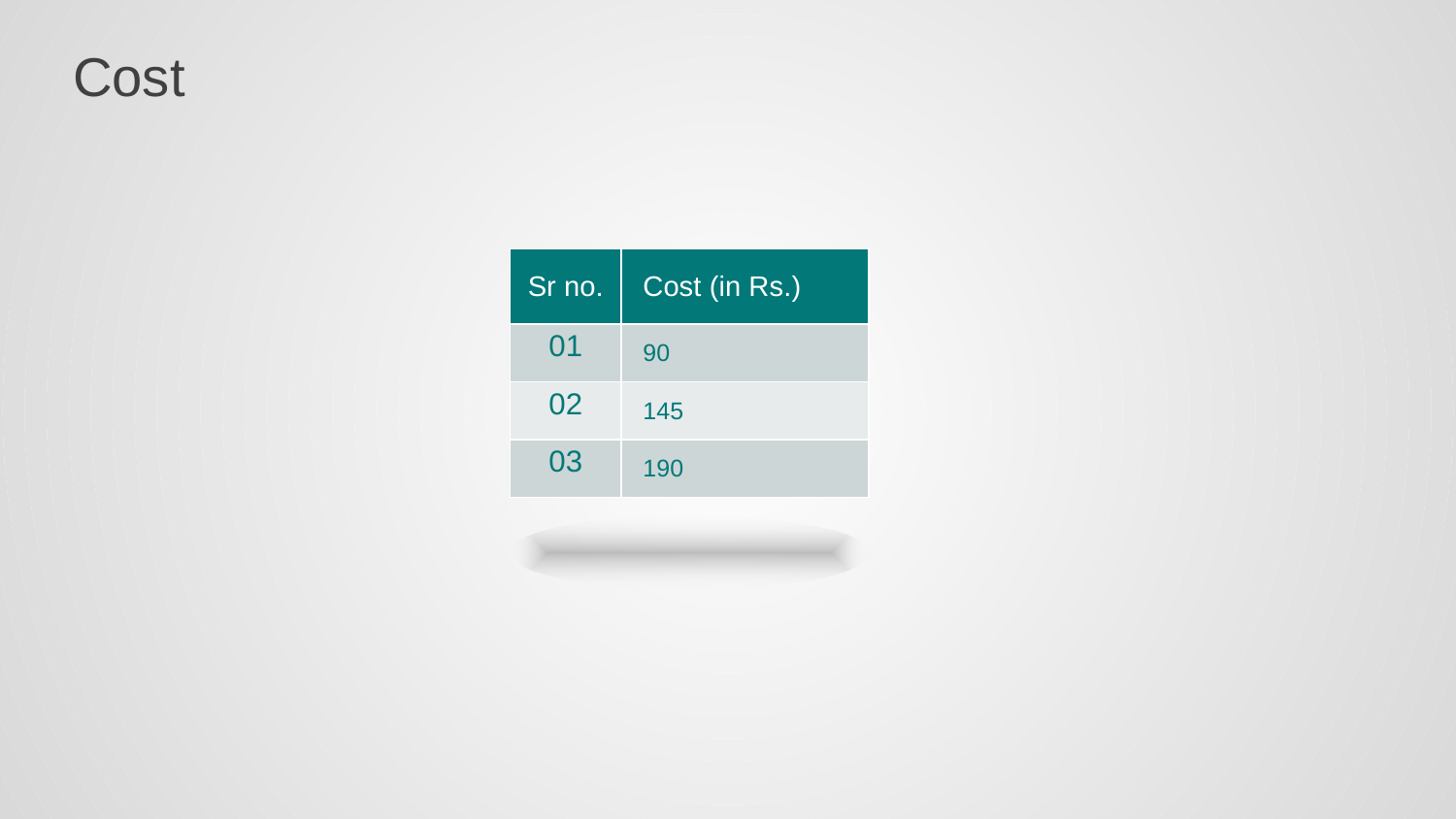

# Cost
| Sr no. | Cost (in Rs.) |
| --- | --- |
| 01 | 90 |
| 02 | 145 |
| 03 | 190 |